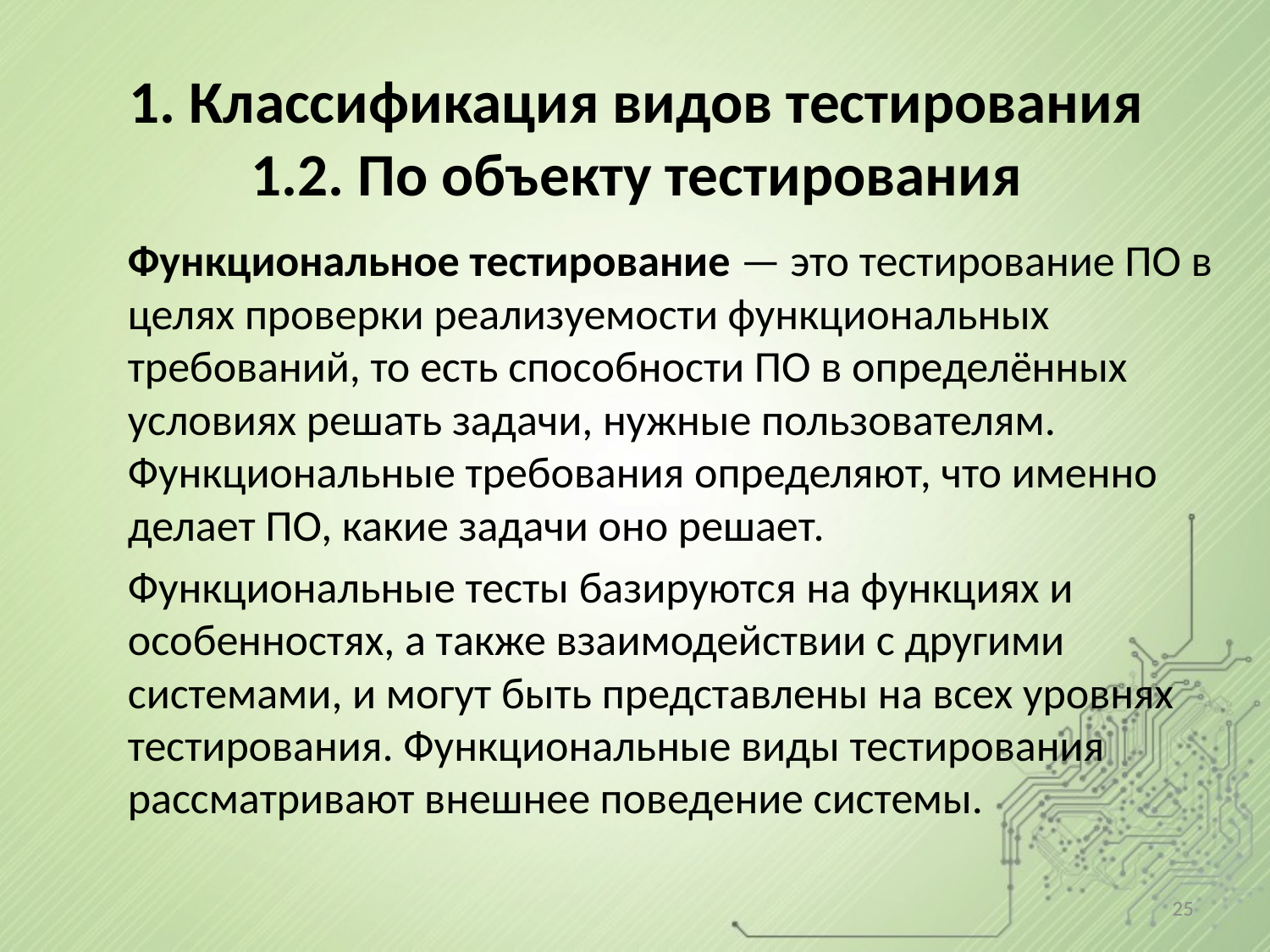

# 1. Классификация видов тестирования 1.2. По объекту тестирования
Функциональное тестирование — это тестирование ПО в целях проверки реализуемости функциональных требований, то есть способности ПО в определённых условиях решать задачи, нужные пользователям. Функциональные требования определяют, что именно делает ПО, какие задачи оно решает.
Функциональные тесты базируются на функциях и особенностях, а также взаимодействии с другими системами, и могут быть представлены на всех уровнях тестирования. Функциональные виды тестирования рассматривают внешнее поведение системы.

25